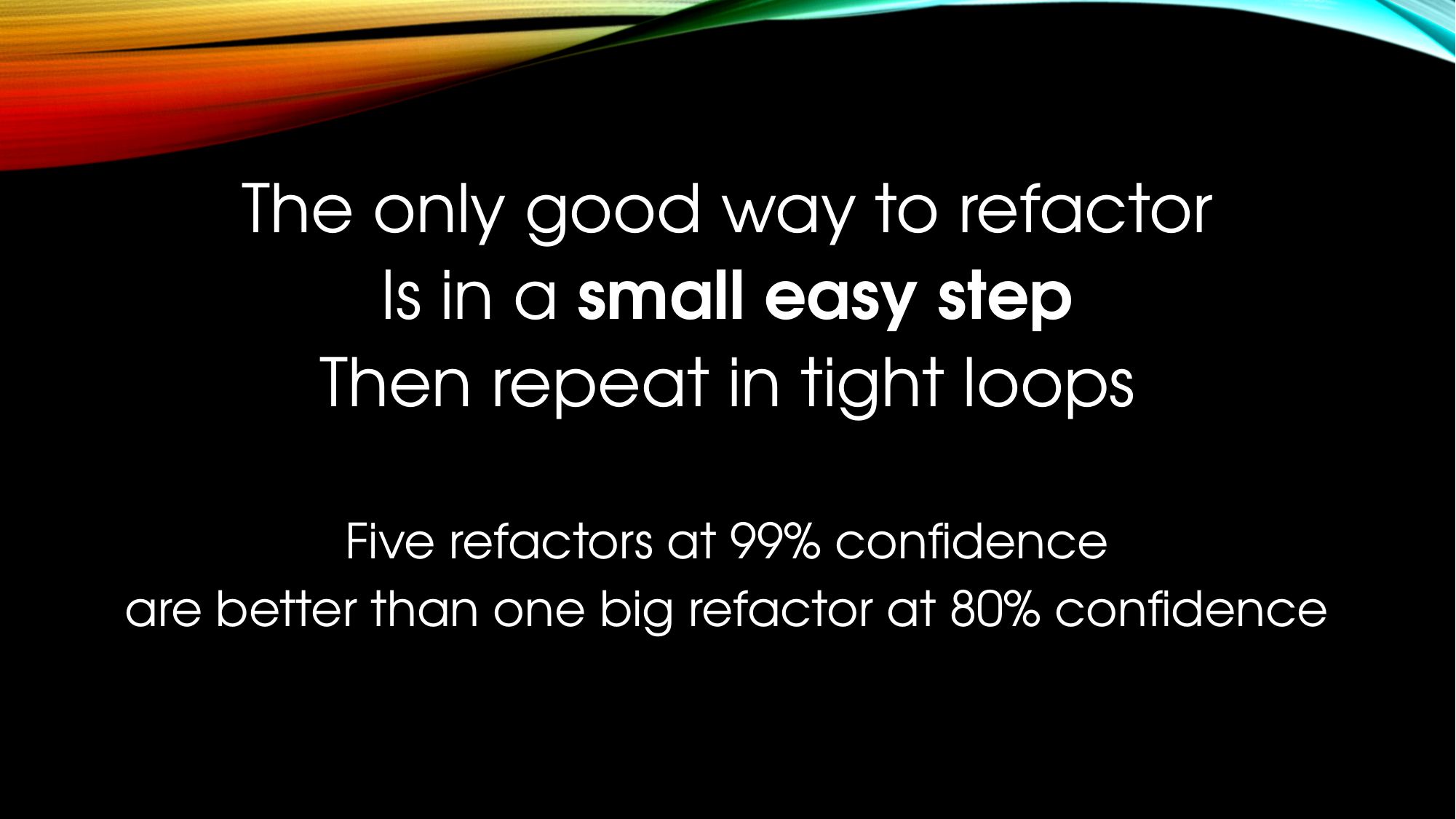

The only good way to refactor
Is in a small easy step
Then repeat in tight loops

Five refactors at 99% confidence
are better than one big refactor at 80% confidence